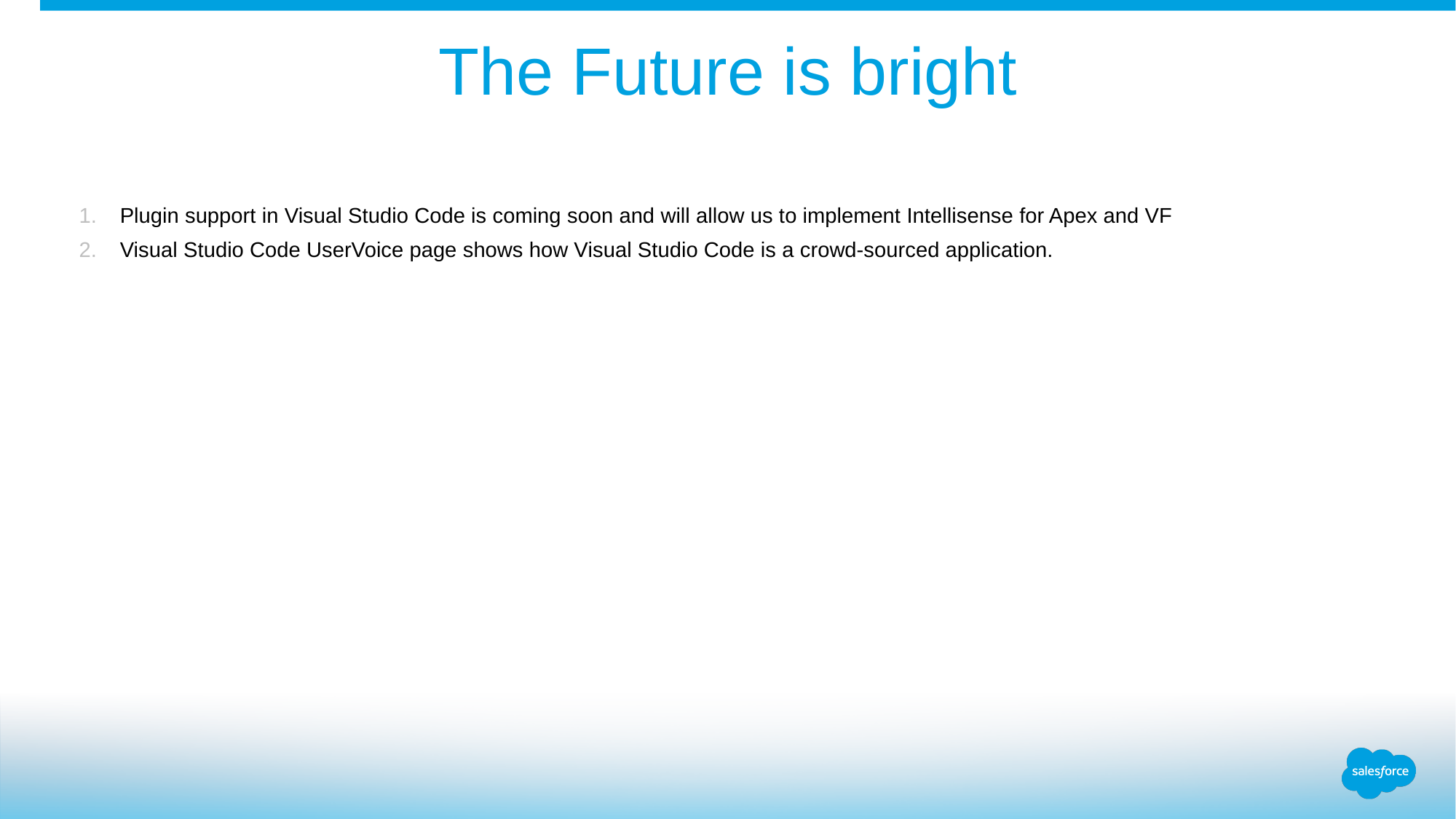

# The Future is bright
Plugin support in Visual Studio Code is coming soon and will allow us to implement Intellisense for Apex and VF
Visual Studio Code UserVoice page shows how Visual Studio Code is a crowd-sourced application.